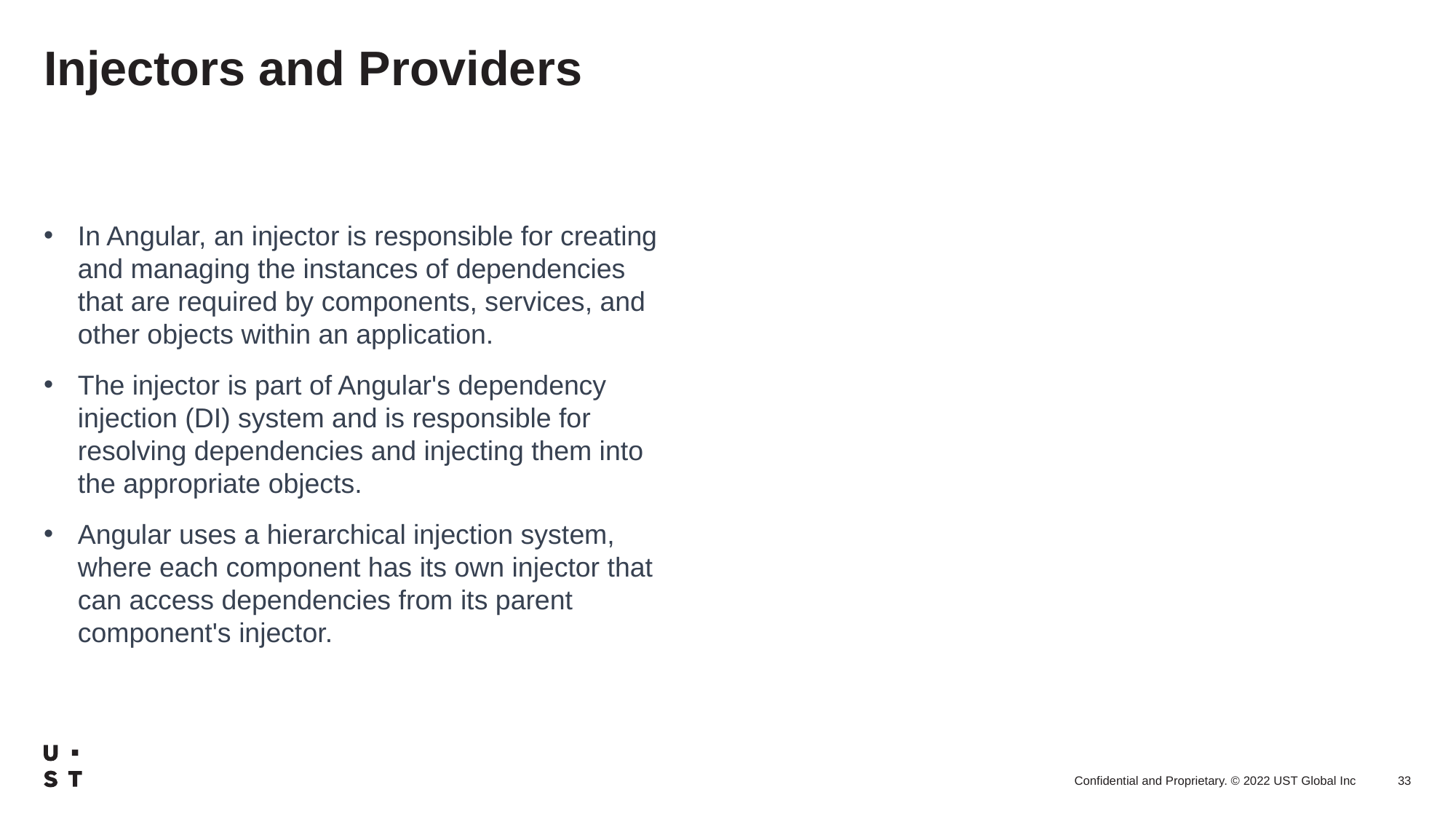

# Injectors and Providers
In Angular, an injector is responsible for creating and managing the instances of dependencies that are required by components, services, and other objects within an application.
The injector is part of Angular's dependency injection (DI) system and is responsible for resolving dependencies and injecting them into the appropriate objects.
Angular uses a hierarchical injection system, where each component has its own injector that can access dependencies from its parent component's injector.